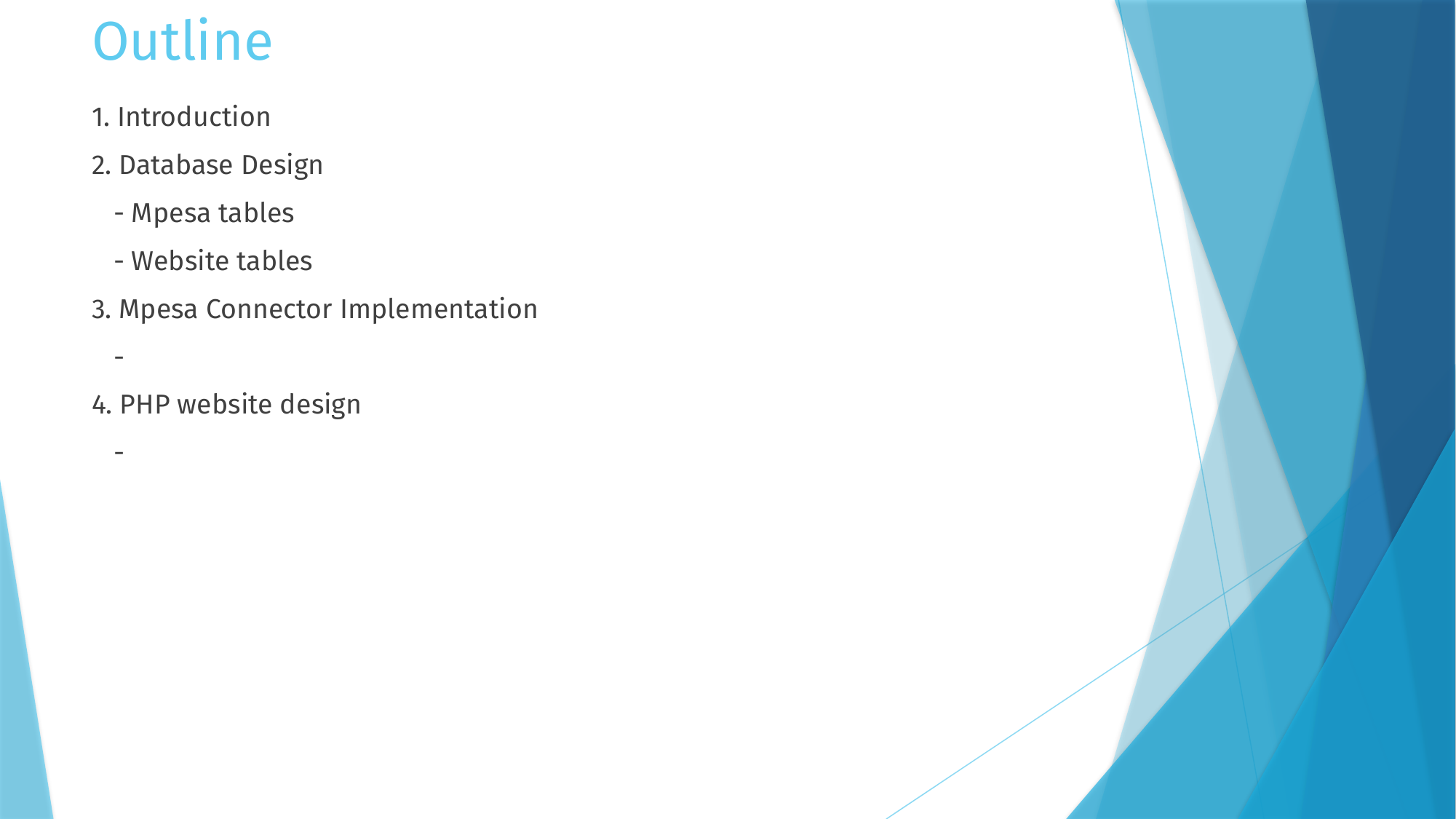

# Outline
1. Introduction
2. Database Design
   - Mpesa tables
   - Website tables
3. Mpesa Connector Implementation
   -
4. PHP website design
   -